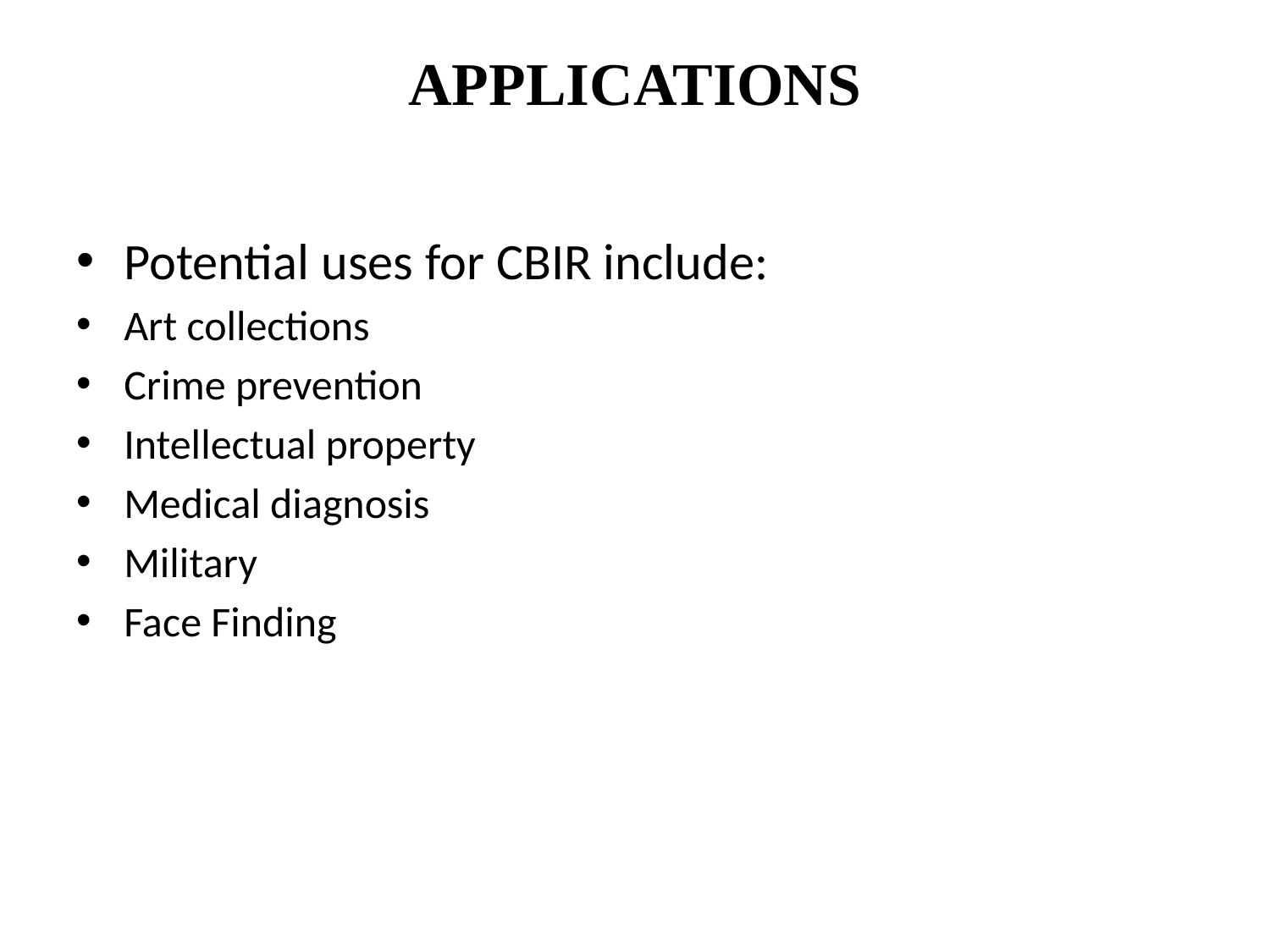

# APPLICATIONS
Potential uses for CBIR include:
Art collections
Crime prevention
Intellectual property
Medical diagnosis
Military
Face Finding